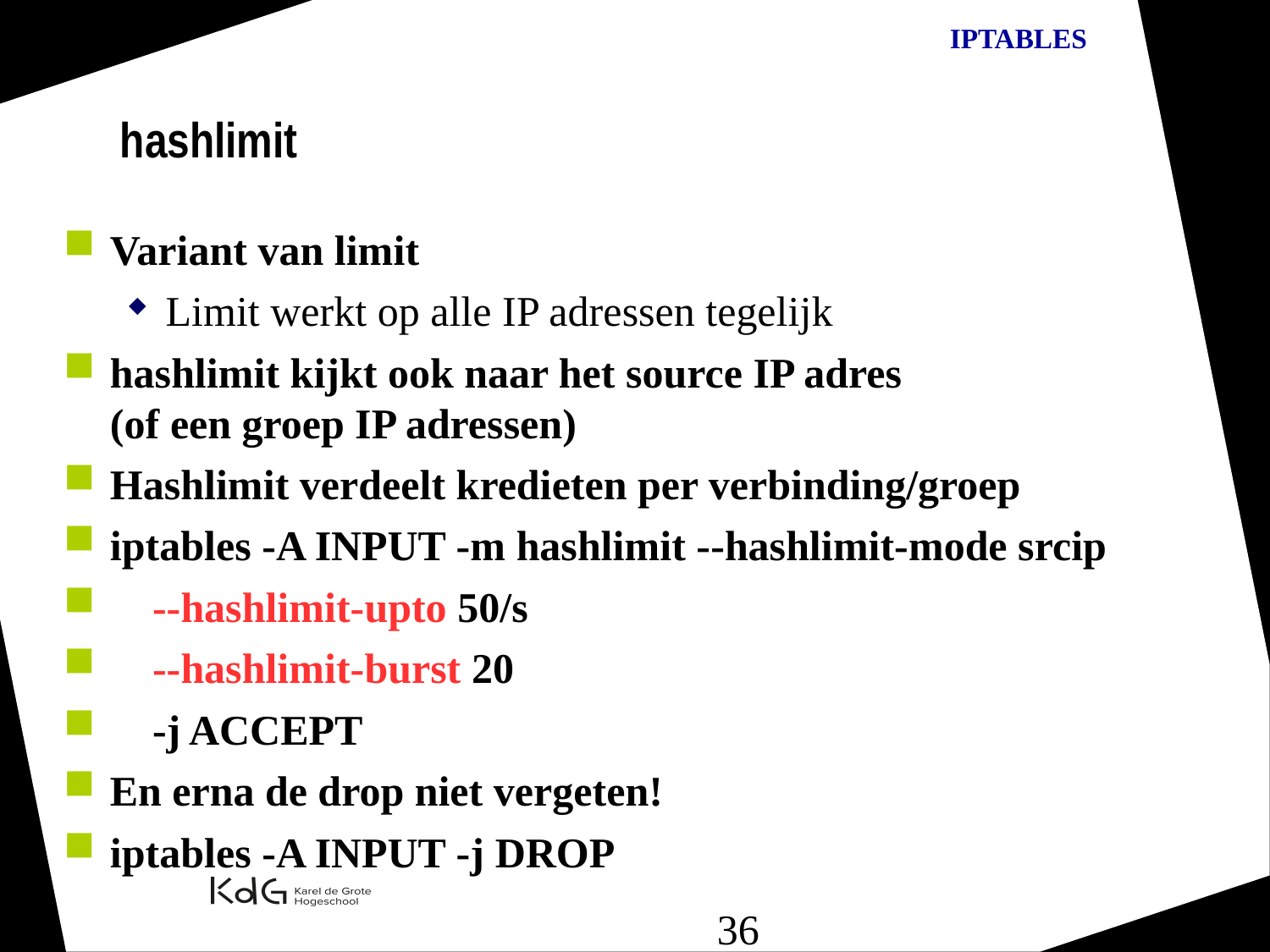

hashlimit
Variant van limit
Limit werkt op alle IP adressen tegelijk
hashlimit kijkt ook naar het source IP adres
(of een groep IP adressen)
Hashlimit verdeelt kredieten per verbinding/groep
iptables -A INPUT -m hashlimit --hashlimit-mode srcip
    --hashlimit-upto 50/s
    --hashlimit-burst 20
    -j ACCEPT
En erna de drop niet vergeten!
iptables -A INPUT -j DROP